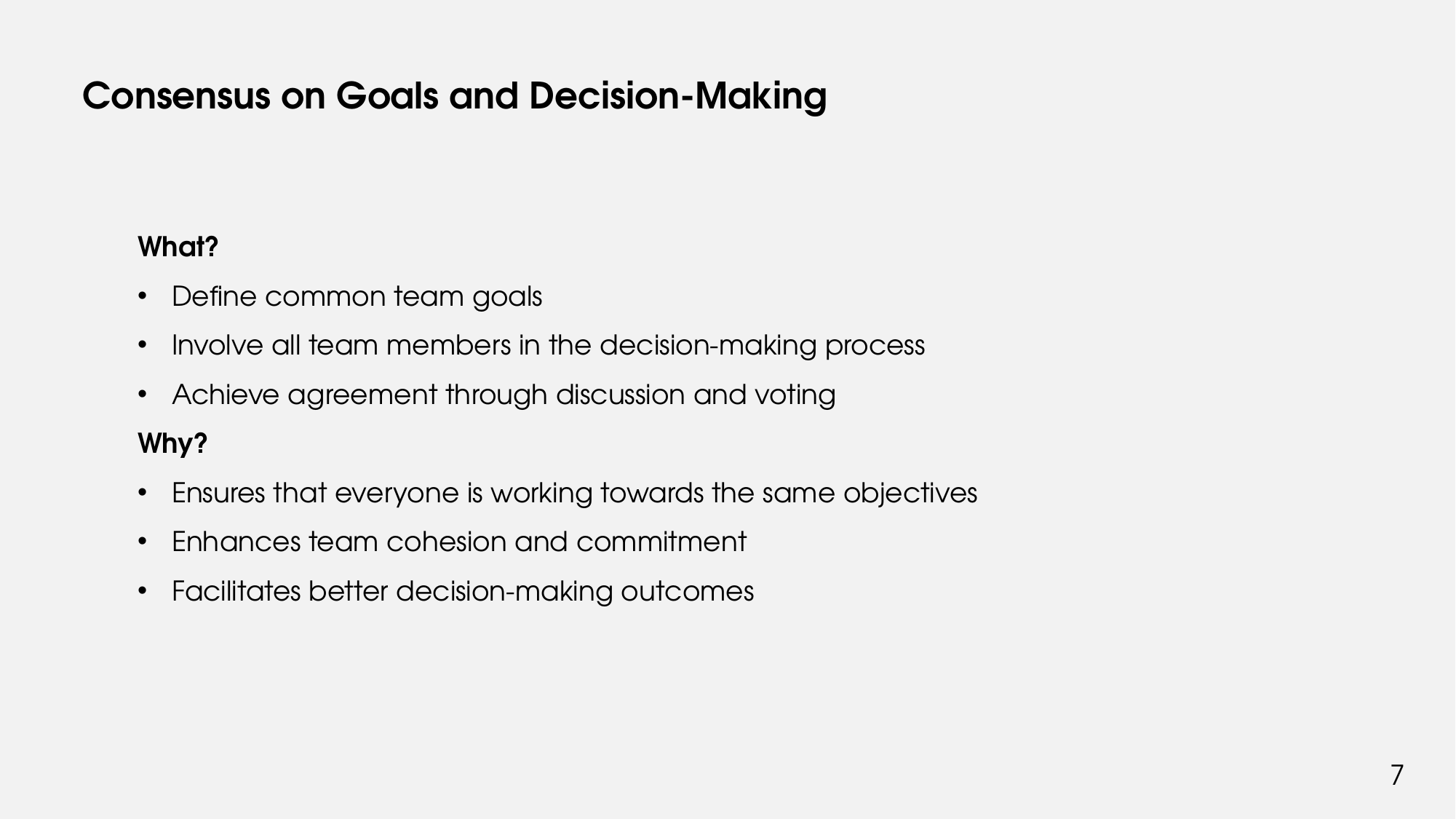

Consensus on Goals and Decision-Making
What?
Define common team goals
Involve all team members in the decision-making process
Achieve agreement through discussion and voting
Why?
Ensures that everyone is working towards the same objectives
Enhances team cohesion and commitment
Facilitates better decision-making outcomes
7